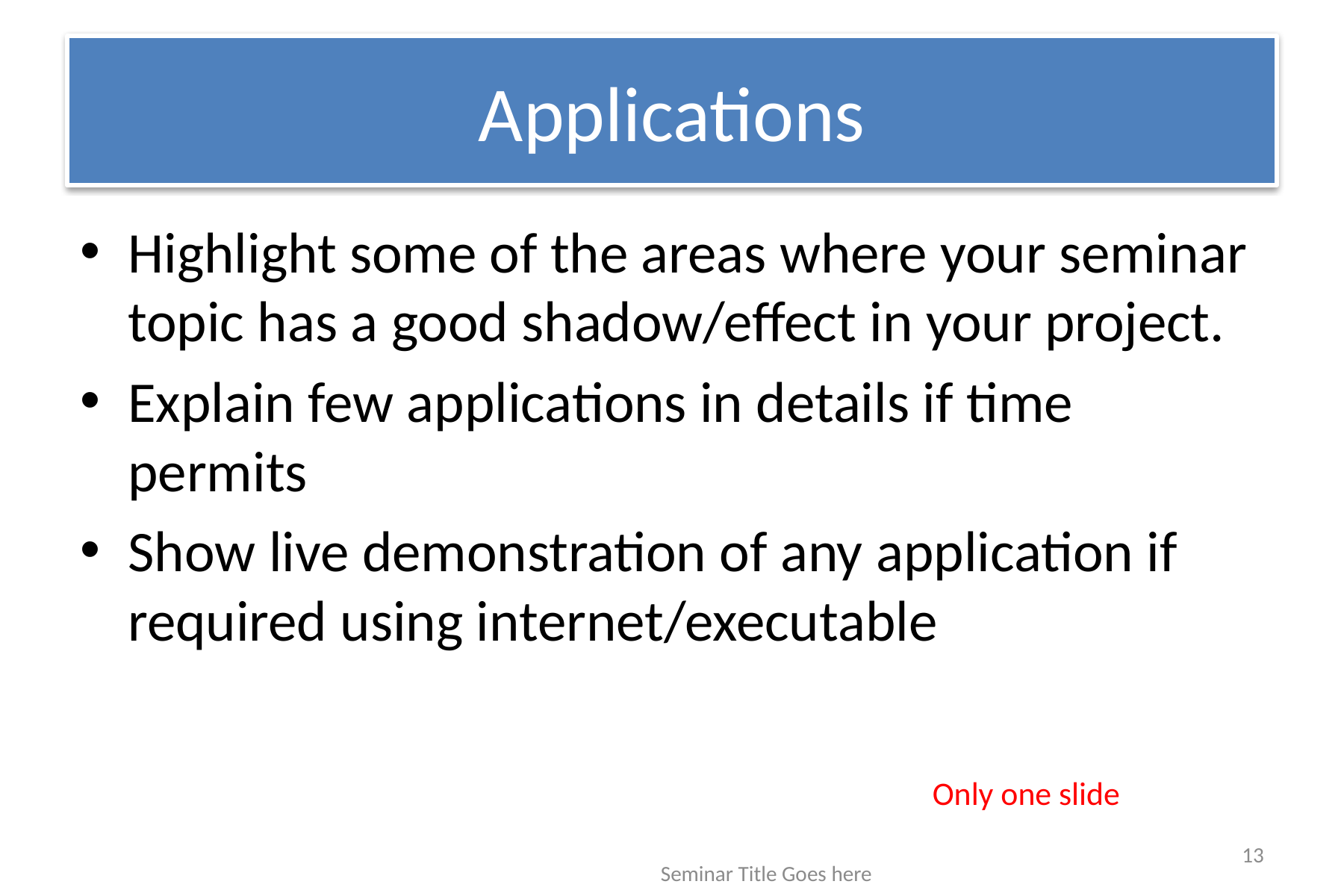

# Applications
Highlight some of the areas where your seminar topic has a good shadow/effect in your project.
Explain few applications in details if time permits
Show live demonstration of any application if required using internet/executable
Only one slide
13
Seminar Title Goes here